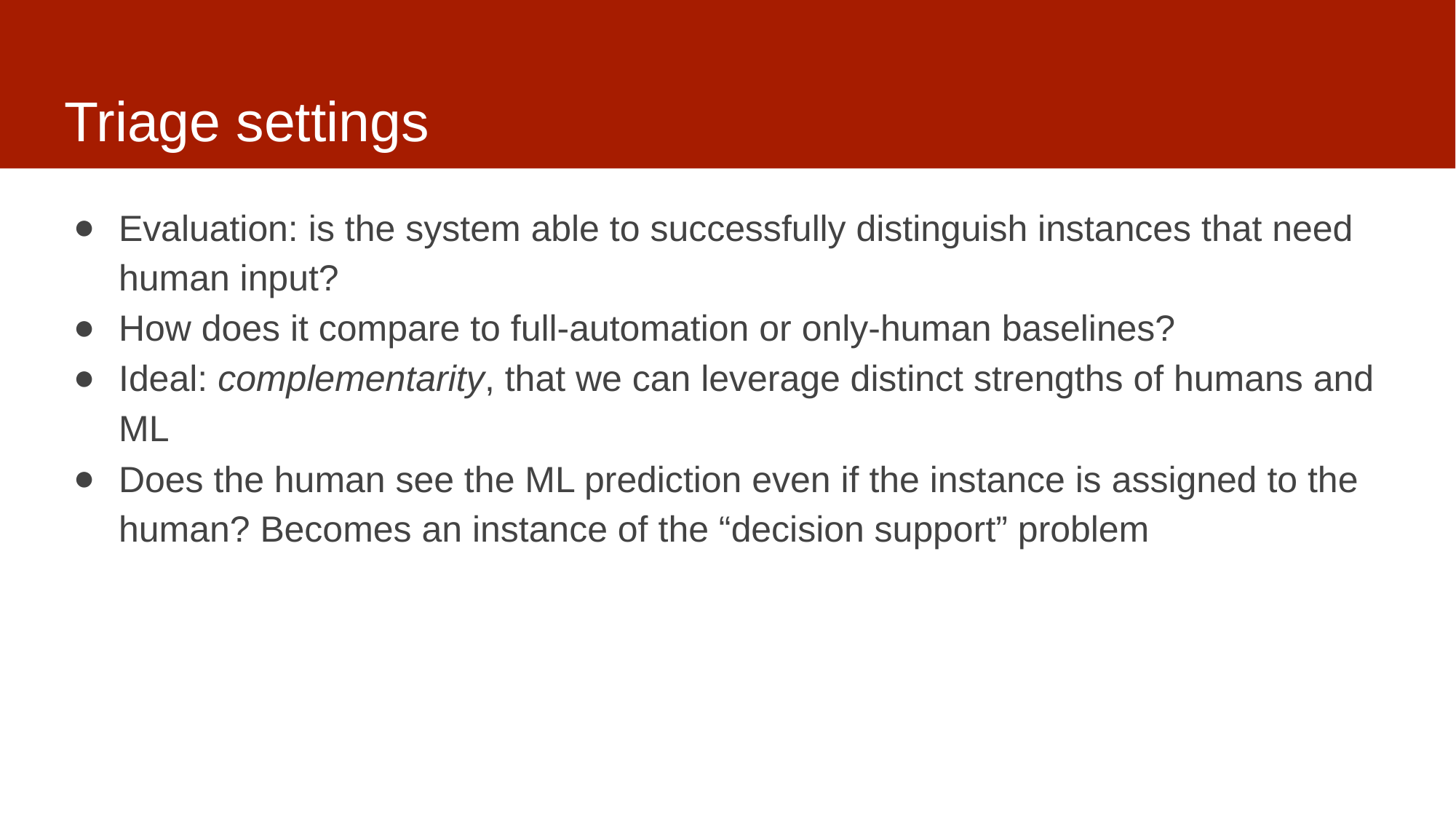

# Triage settings
Evaluation: is the system able to successfully distinguish instances that need human input?
How does it compare to full-automation or only-human baselines?
Ideal: complementarity, that we can leverage distinct strengths of humans and ML
Does the human see the ML prediction even if the instance is assigned to the human? Becomes an instance of the “decision support” problem